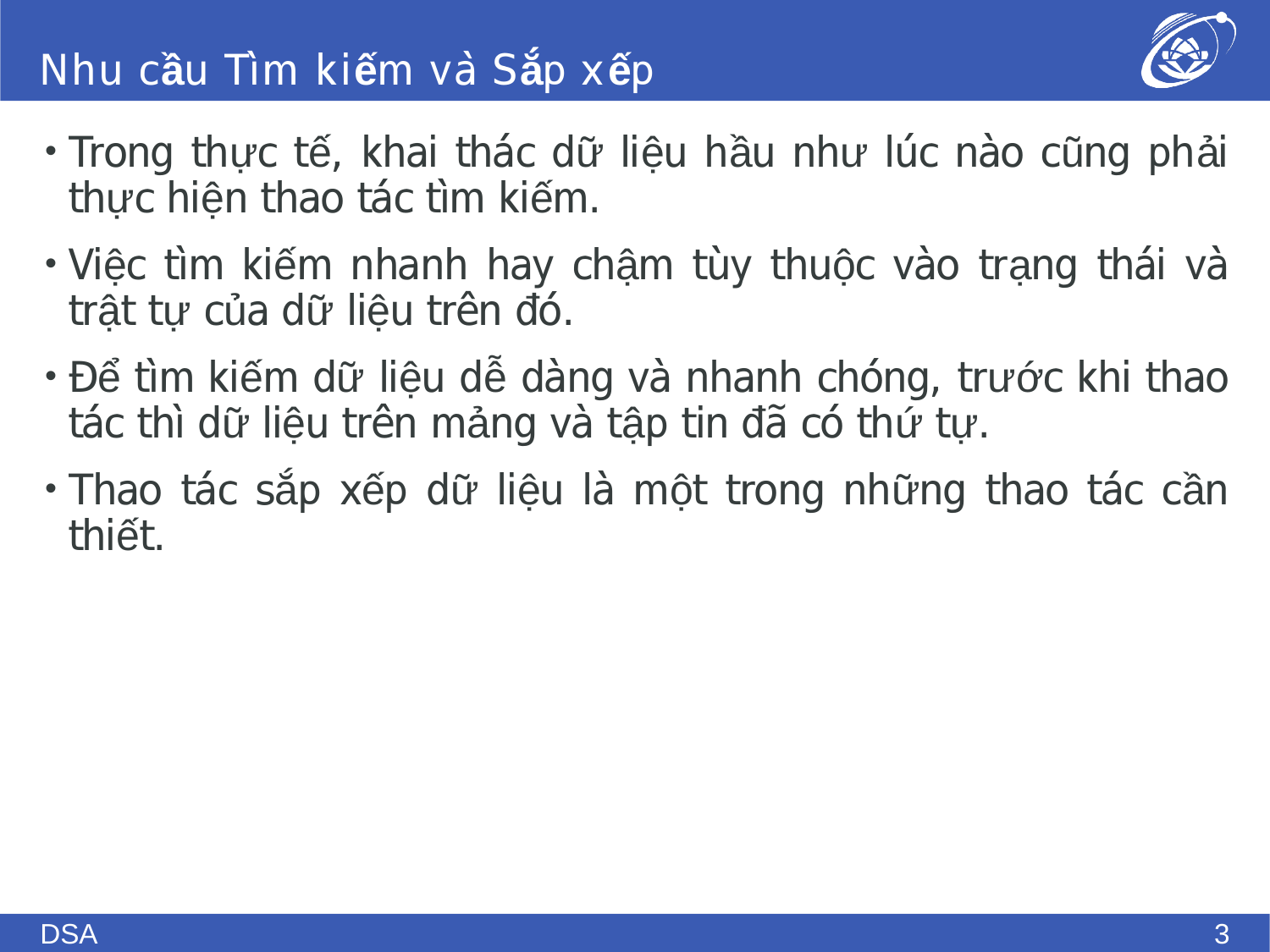

# Nhu cầu Tìm kiếm và Sắp xếp
Trong thực tế, khai thác dữ liệu hầu như lúc nào cũng phải thực hiện thao tác tìm kiếm.
Việc tìm kiếm nhanh hay chậm tùy thuộc vào trạng thái và trật tự của dữ liệu trên đó.
Để tìm kiếm dữ liệu dễ dàng và nhanh chóng, trước khi thao tác thì dữ liệu trên mảng và tập tin đã có thứ tự.
Thao tác sắp xếp dữ liệu là một trong những thao tác cần thiết.

DSA
3